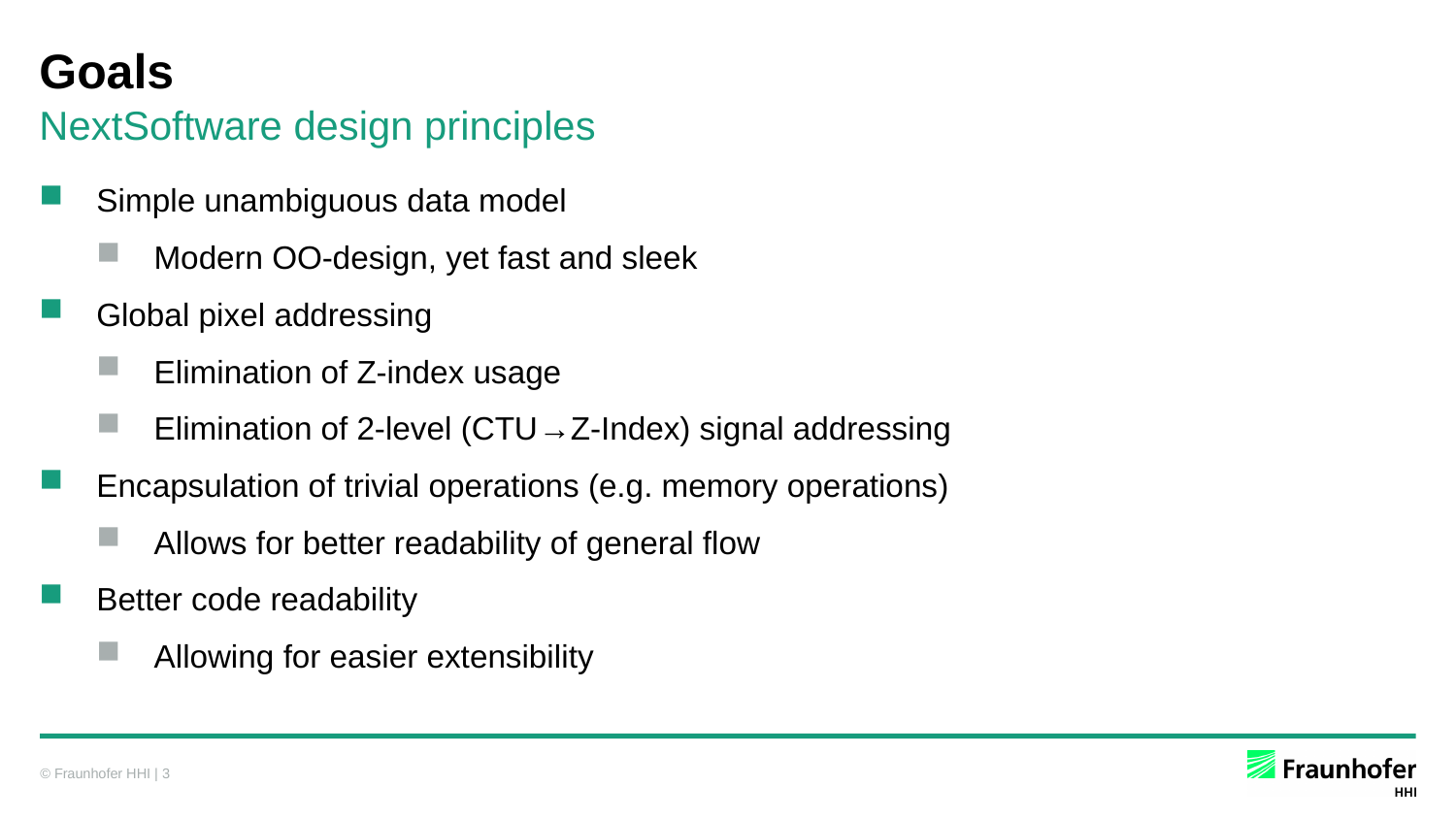

# Goals
NextSoftware design principles
Simple unambiguous data model
Modern OO-design, yet fast and sleek
Global pixel addressing
Elimination of Z-index usage
Elimination of 2-level (CTU→Z-Index) signal addressing
Encapsulation of trivial operations (e.g. memory operations)
Allows for better readability of general flow
Better code readability
Allowing for easier extensibility